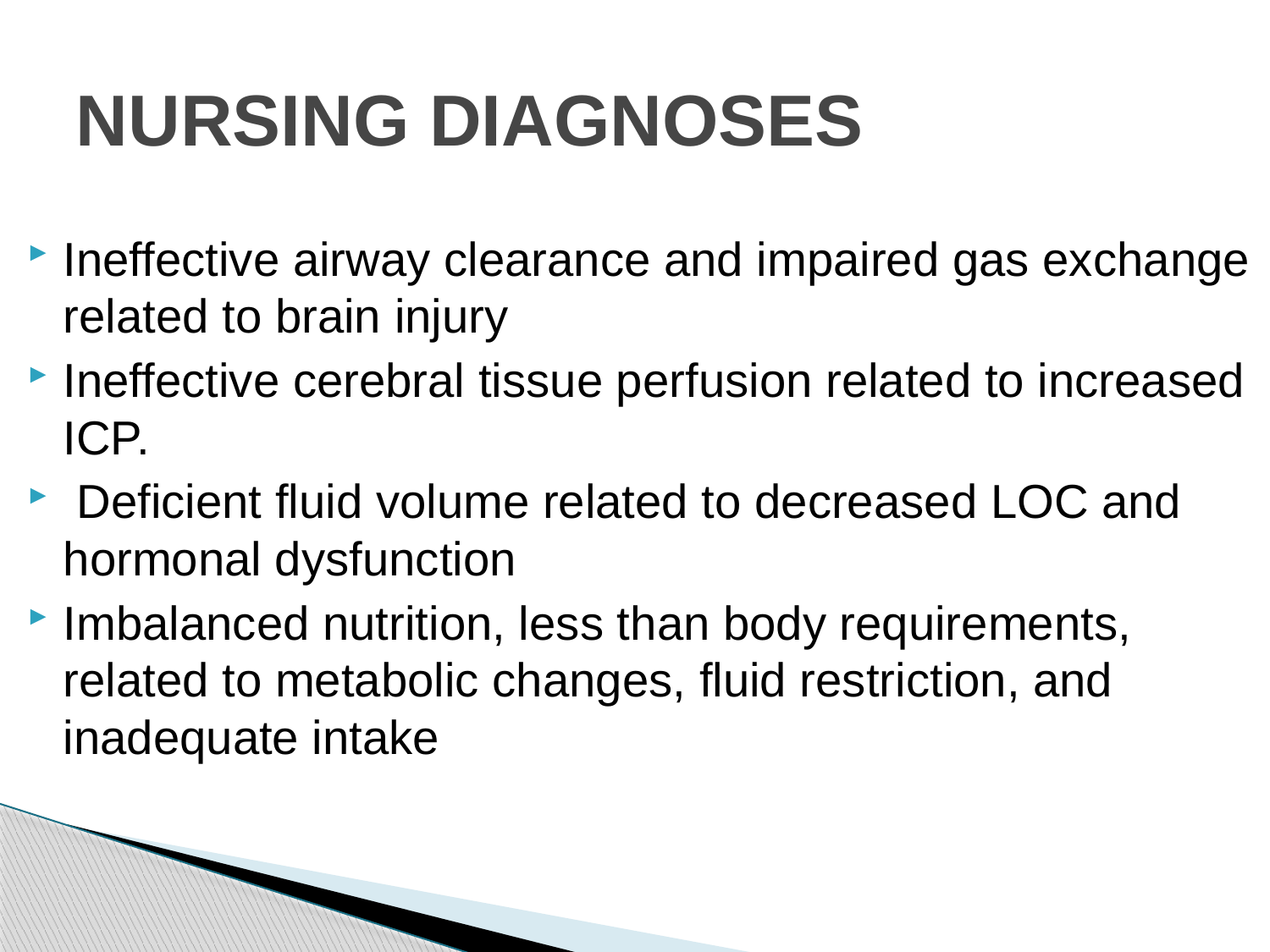

# NURSING DIAGNOSES
Ineffective airway clearance and impaired gas exchange related to brain injury
Ineffective cerebral tissue perfusion related to increased ICP.
 Deficient fluid volume related to decreased LOC and hormonal dysfunction
Imbalanced nutrition, less than body requirements, related to metabolic changes, fluid restriction, and inadequate intake